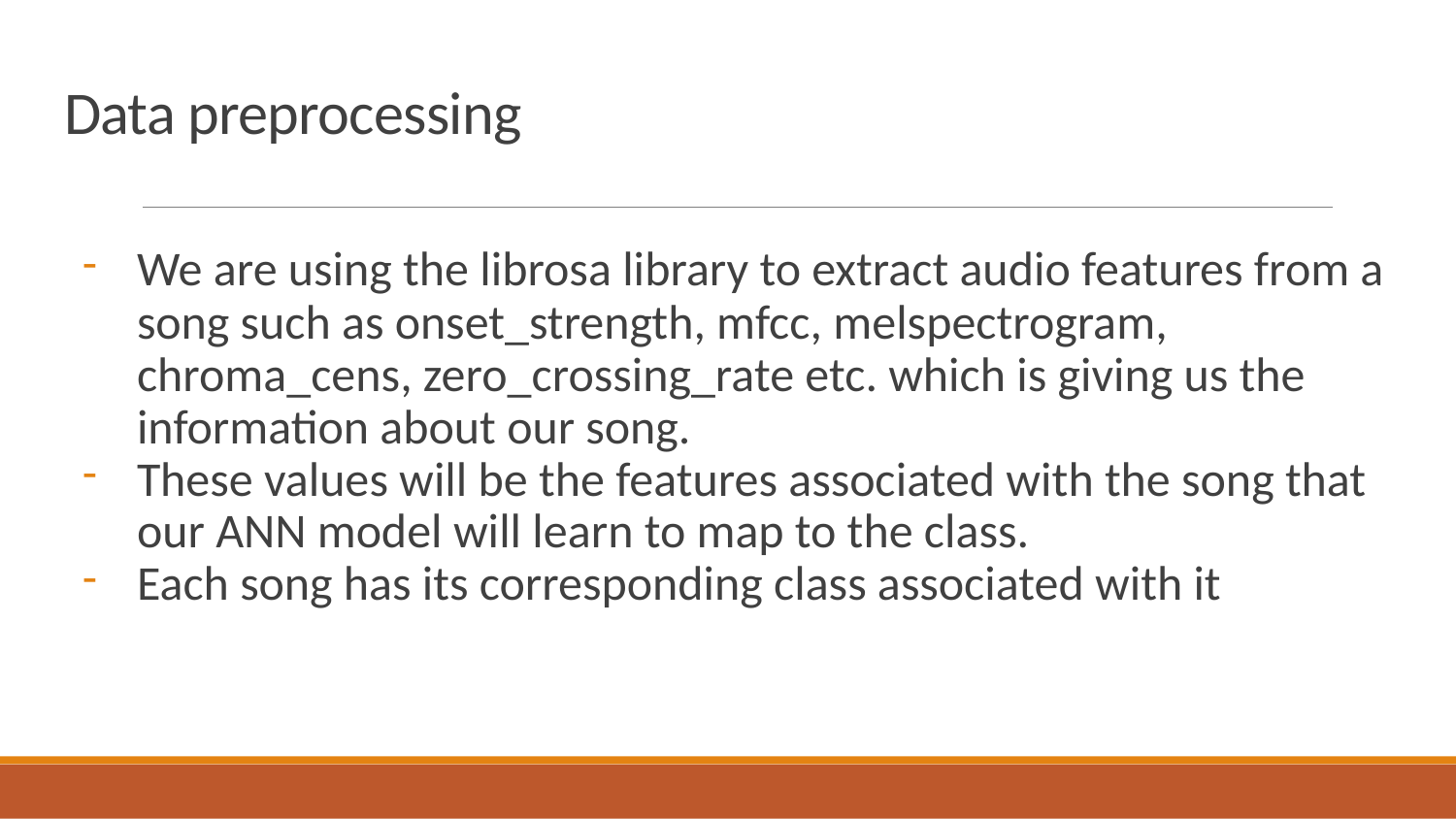

# Data preprocessing
We are using the librosa library to extract audio features from a song such as onset_strength, mfcc, melspectrogram, chroma_cens, zero_crossing_rate etc. which is giving us the information about our song.
These values will be the features associated with the song that our ANN model will learn to map to the class.
Each song has its corresponding class associated with it